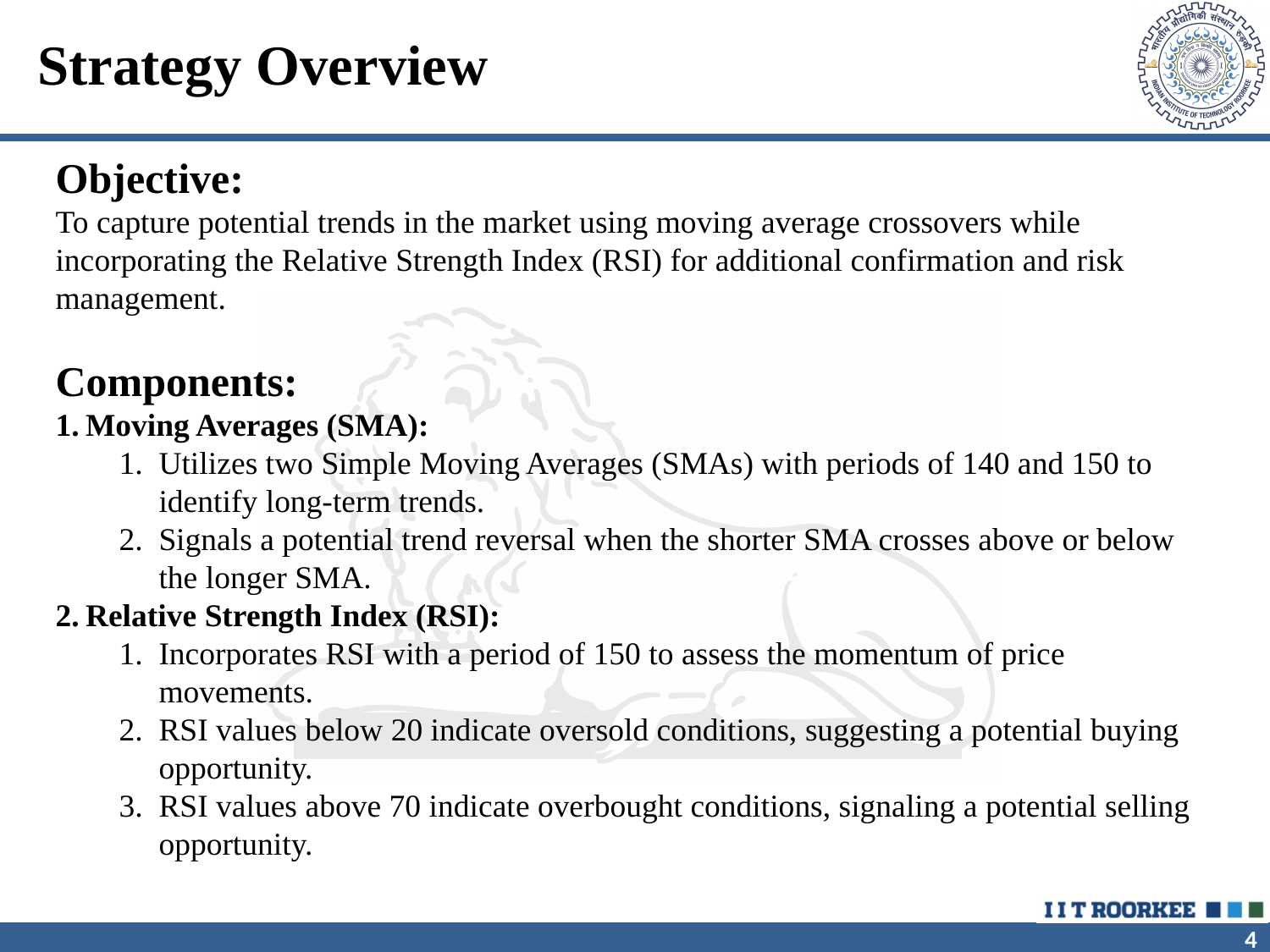

# Strategy Overview
Objective:
To capture potential trends in the market using moving average crossovers while incorporating the Relative Strength Index (RSI) for additional confirmation and risk management.

Components:
Moving Averages (SMA):
Utilizes two Simple Moving Averages (SMAs) with periods of 140 and 150 to identify long-term trends.
Signals a potential trend reversal when the shorter SMA crosses above or below the longer SMA.
Relative Strength Index (RSI):
Incorporates RSI with a period of 150 to assess the momentum of price movements.
RSI values below 20 indicate oversold conditions, suggesting a potential buying opportunity.
RSI values above 70 indicate overbought conditions, signaling a potential selling opportunity.